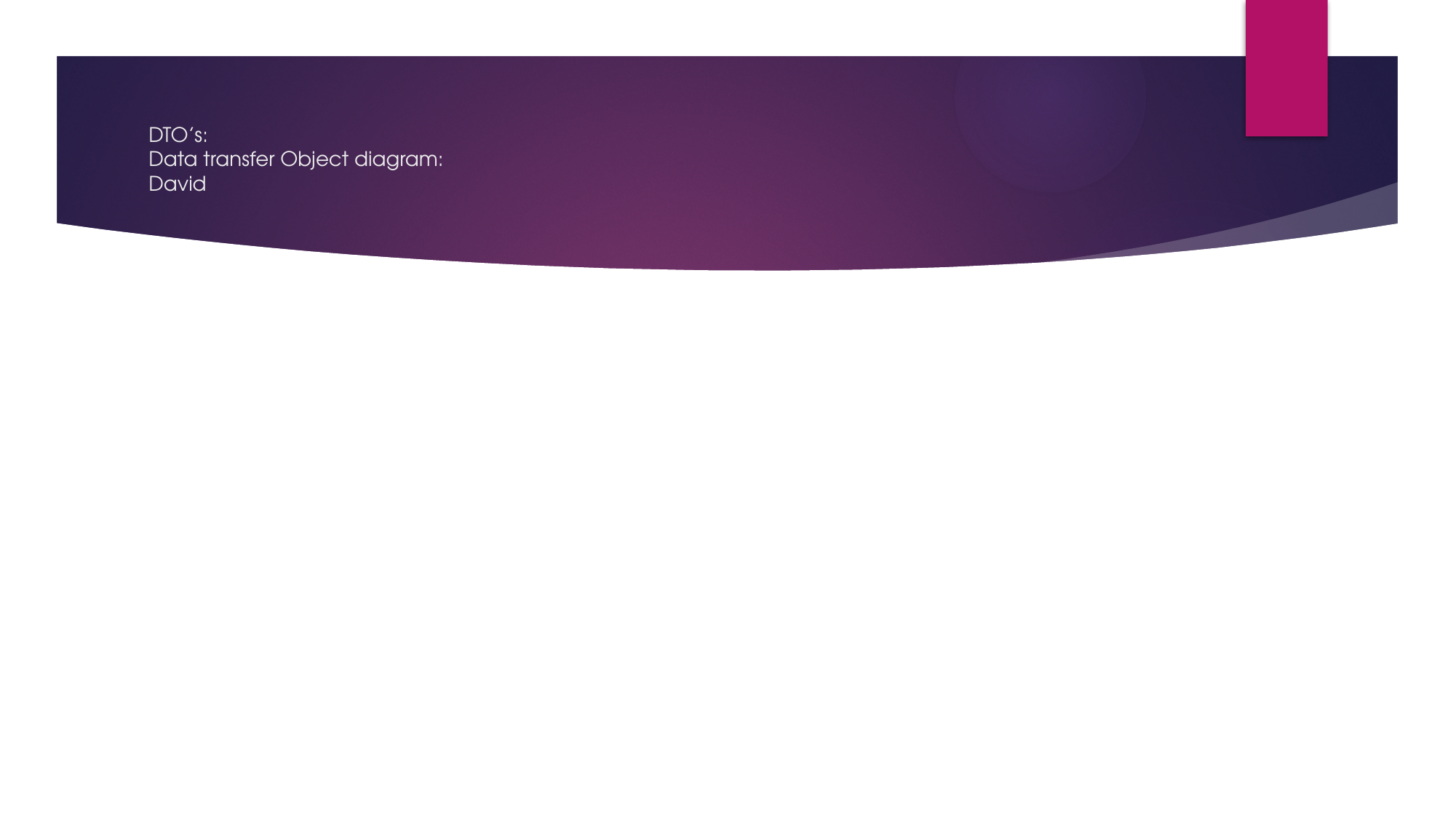

# DTO’s: Data transfer Object diagram: David